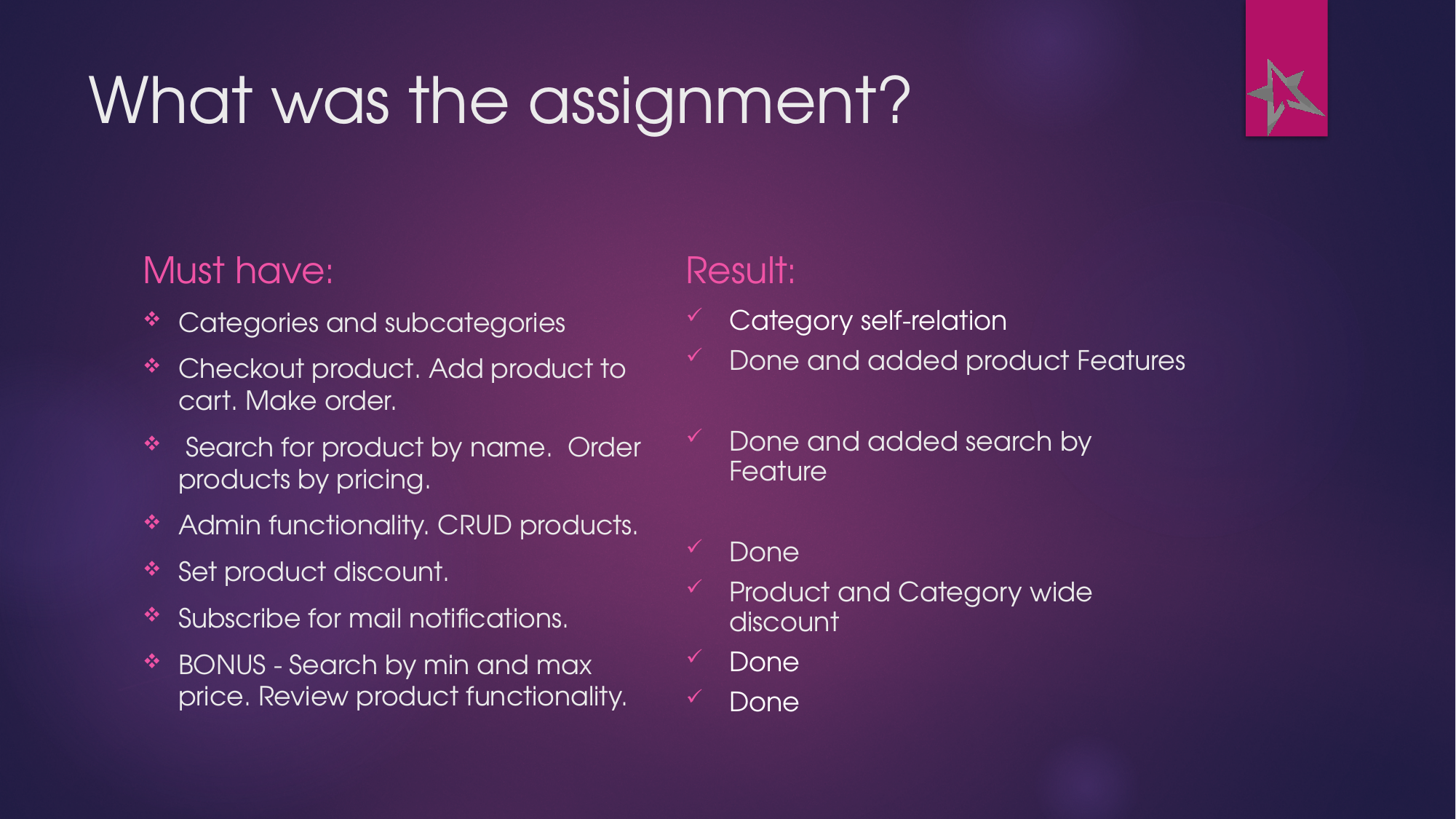

# What was the assignment?
Must have:
Result:
Categories and subcategories
Checkout product. Add product to cart. Make order.
 Search for product by name.  Order products by pricing.
Admin functionality. CRUD products.
Set product discount.
Subscribe for mail notifications.
BONUS - Search by min and max price. Review product functionality.

Category self-relation
Done and added product Features

Done and added search by Feature

Done
Product and Category wide discount
Done
Done